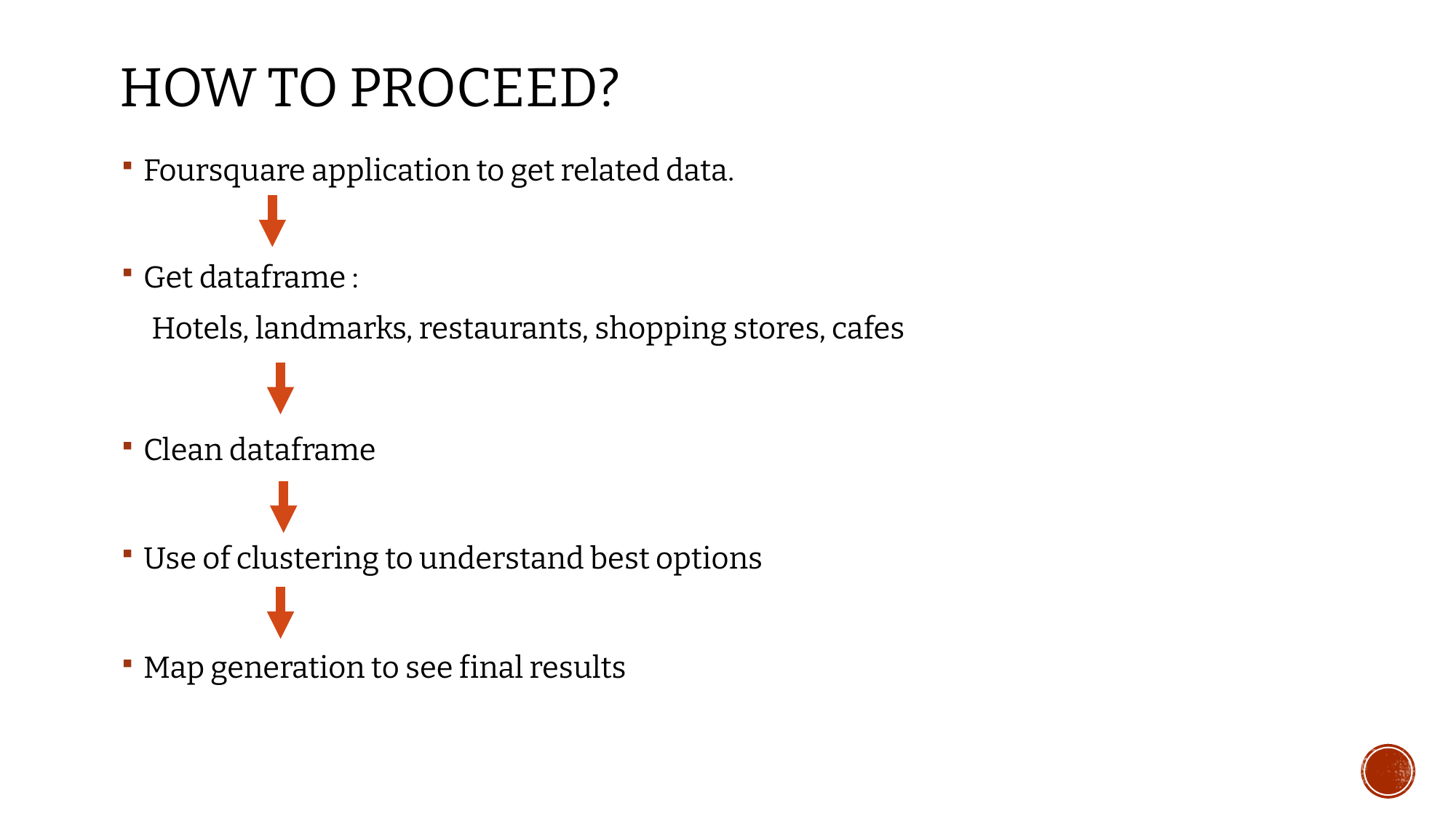

# How to proceed?
Foursquare application to get related data.

Get dataframe :
     Hotels, landmarks, restaurants, shopping stores, cafes

Clean dataframe

Use of clustering to understand best options

Map generation to see final results